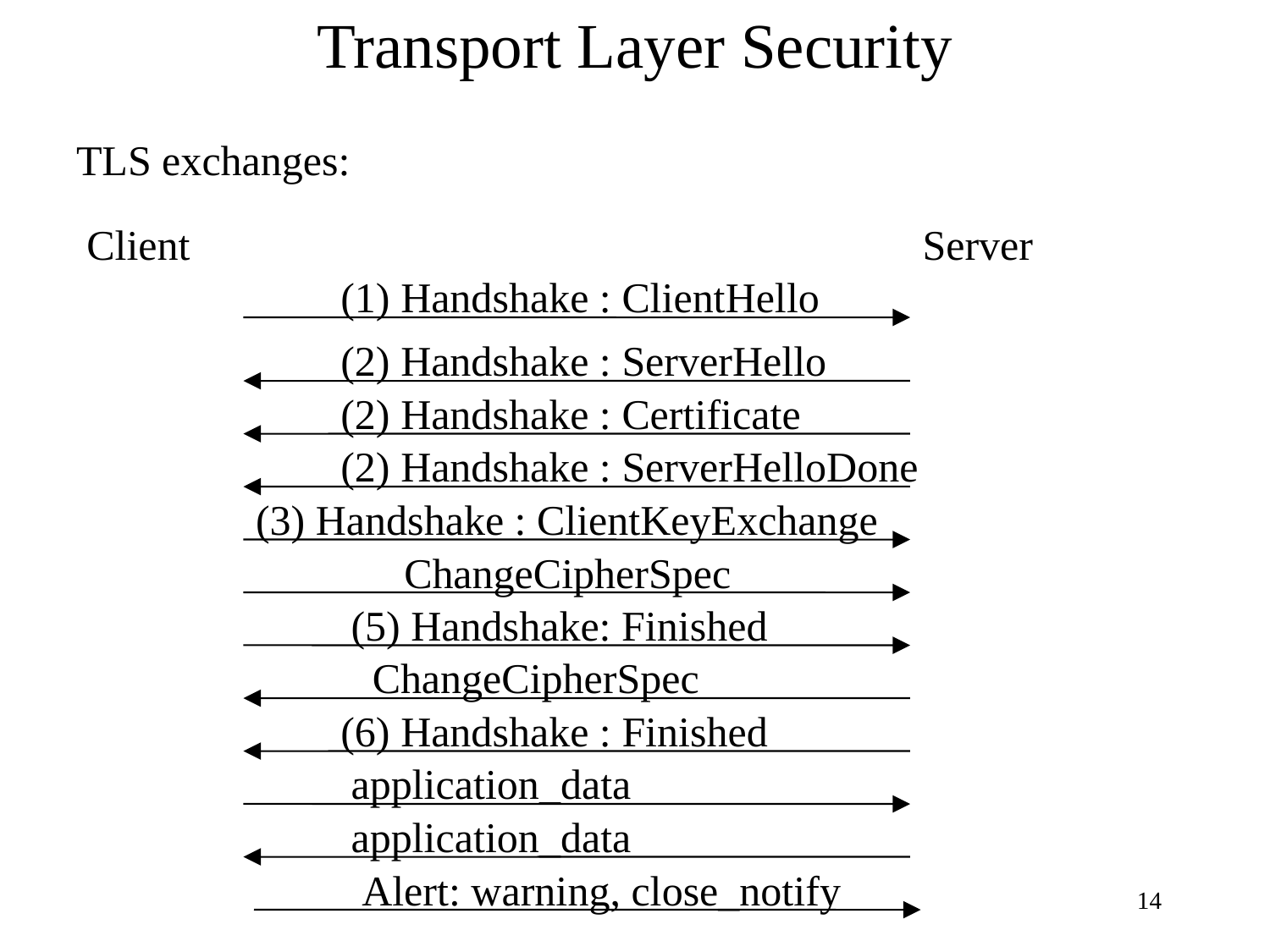

# Transport Layer Security
TLS exchanges:
Client
Server
(1) Handshake : ClientHello

(2) Handshake : ServerHello

(2) Handshake : Certificate

(2) Handshake : ServerHelloDone

(3) Handshake : ClientKeyExchange

 ChangeCipherSpec

(5) Handshake: Finished

ChangeCipherSpec

(6) Handshake : Finished

application_data

application_data

Alert: warning, close_notify
14